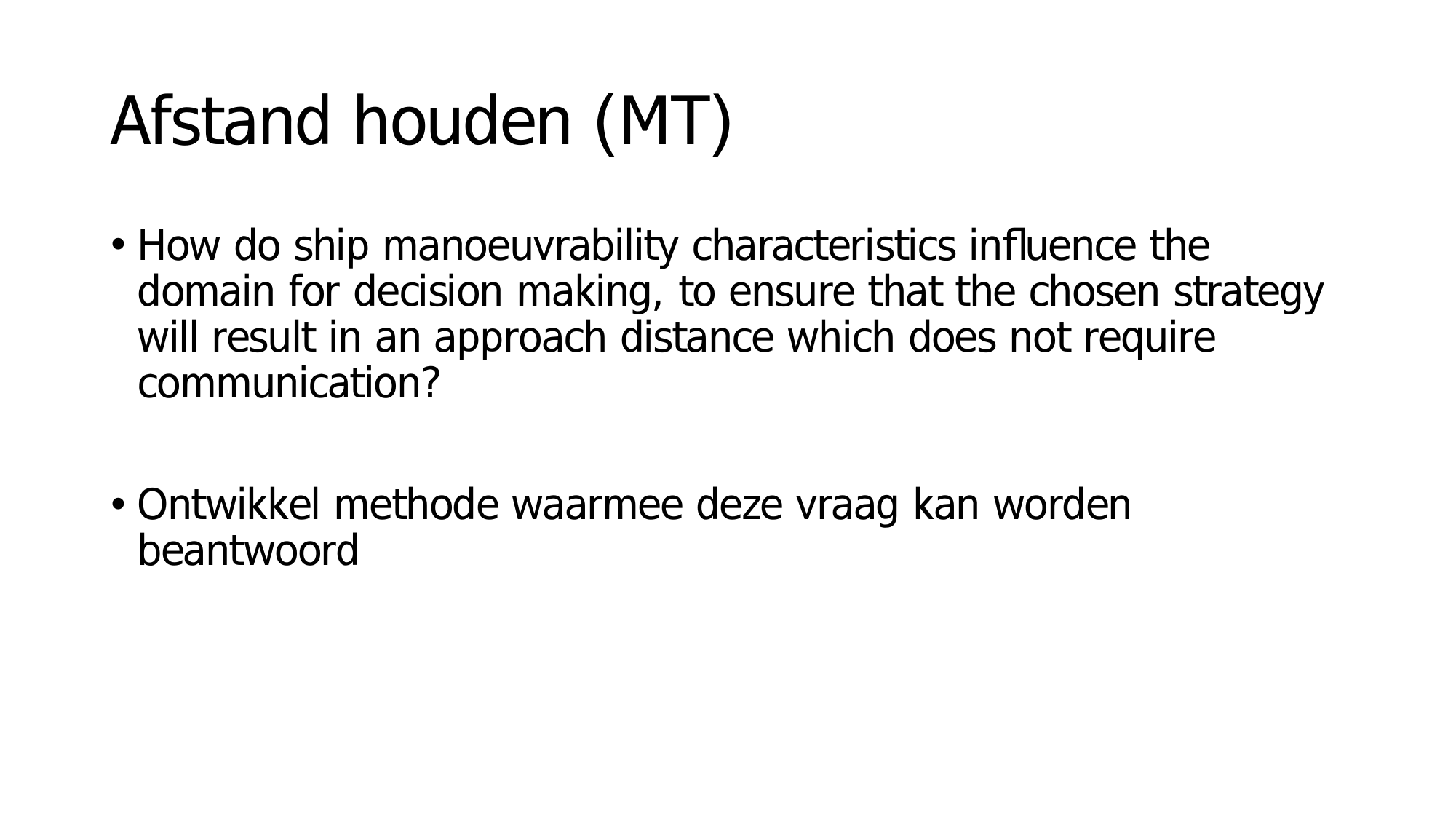

# Afstand houden (MT)
How do ship manoeuvrability characteristics influence the domain for decision making, to ensure that the chosen strategy will result in an approach distance which does not require communication?

Ontwikkel methode waarmee deze vraag kan worden beantwoord